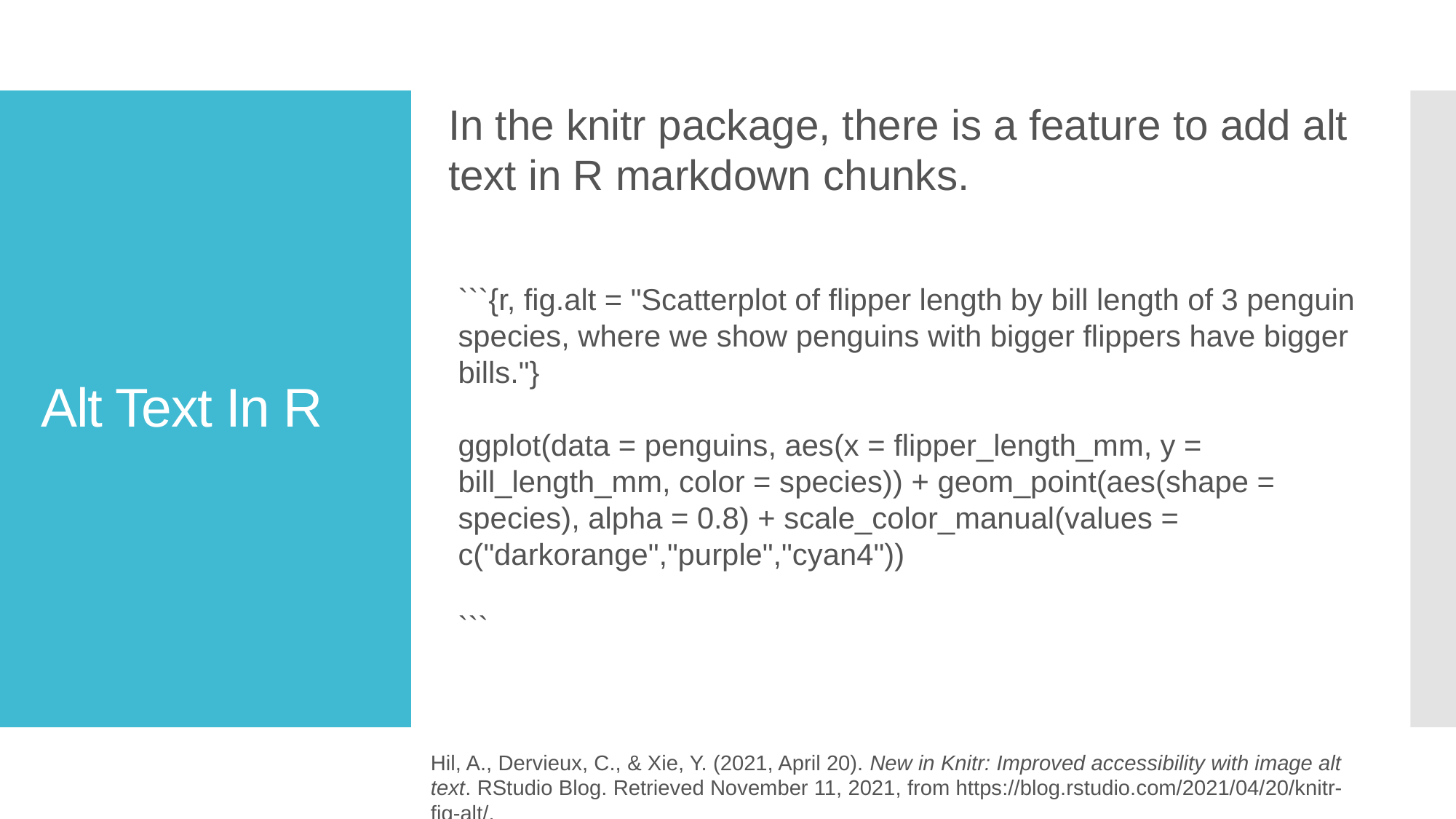

In the knitr package, there is a feature to add alt text in R markdown chunks.

# Alt Text In R
```{r, fig.alt = "Scatterplot of flipper length by bill length of 3 penguin species, where we show penguins with bigger flippers have bigger bills."}

ggplot(data = penguins, aes(x = flipper_length_mm, y = bill_length_mm, color = species)) + geom_point(aes(shape = species), alpha = 0.8) + scale_color_manual(values = c("darkorange","purple","cyan4"))

```

Hil, A., Dervieux, C., & Xie, Y. (2021, April 20). New in Knitr: Improved accessibility with image alt text. RStudio Blog. Retrieved November 11, 2021, from https://blog.rstudio.com/2021/04/20/knitr-fig-alt/.